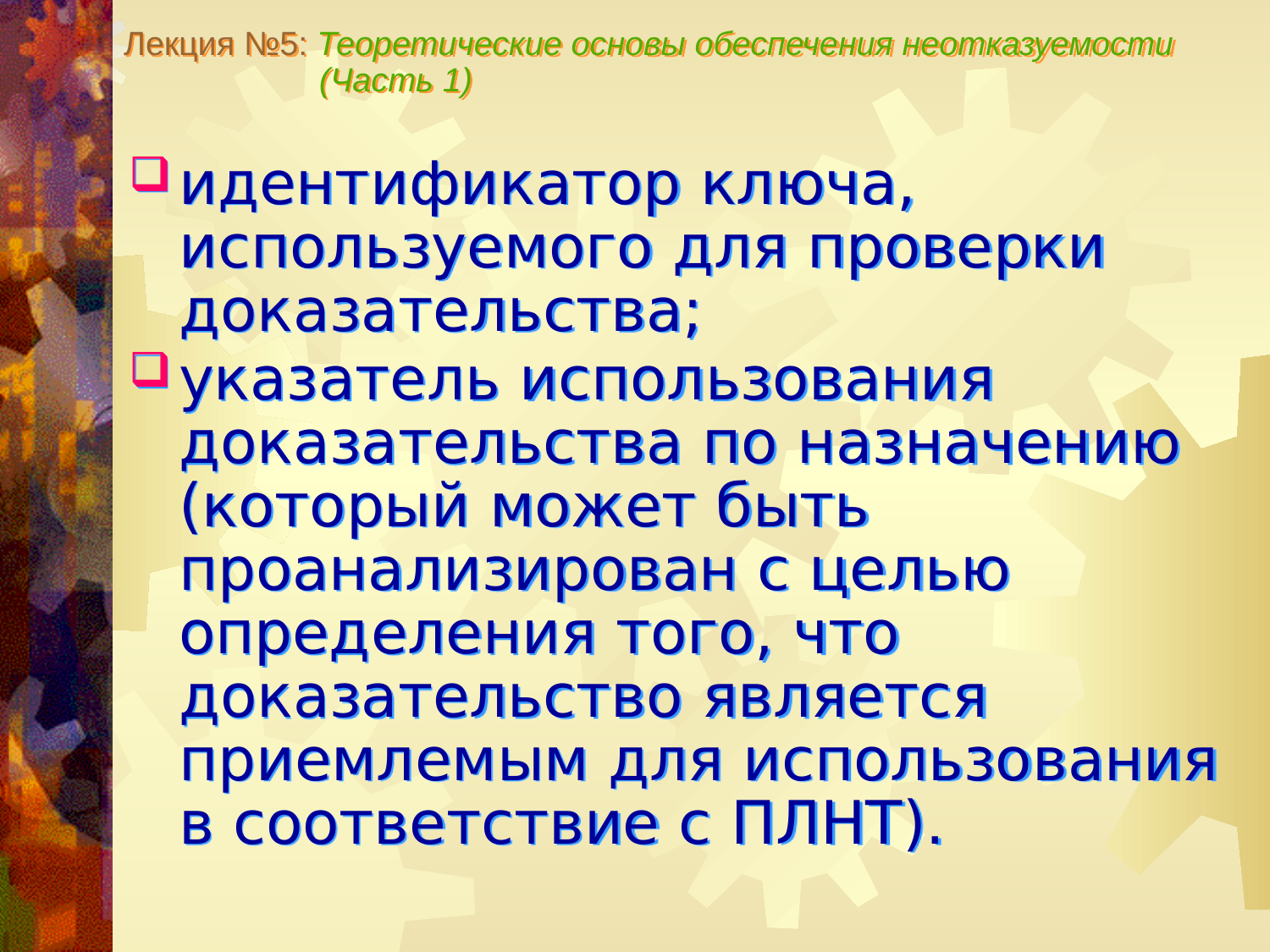

Лекция №5: Теоретические основы обеспечения неотказуемости
                       (Часть 1)
идентификатор ключа, используемого для проверки доказательства;
указатель использования доказательства по назначению (который может быть проанализирован с целью определения того, что доказательство является приемлемым для использования в соответствие с ПЛНТ).